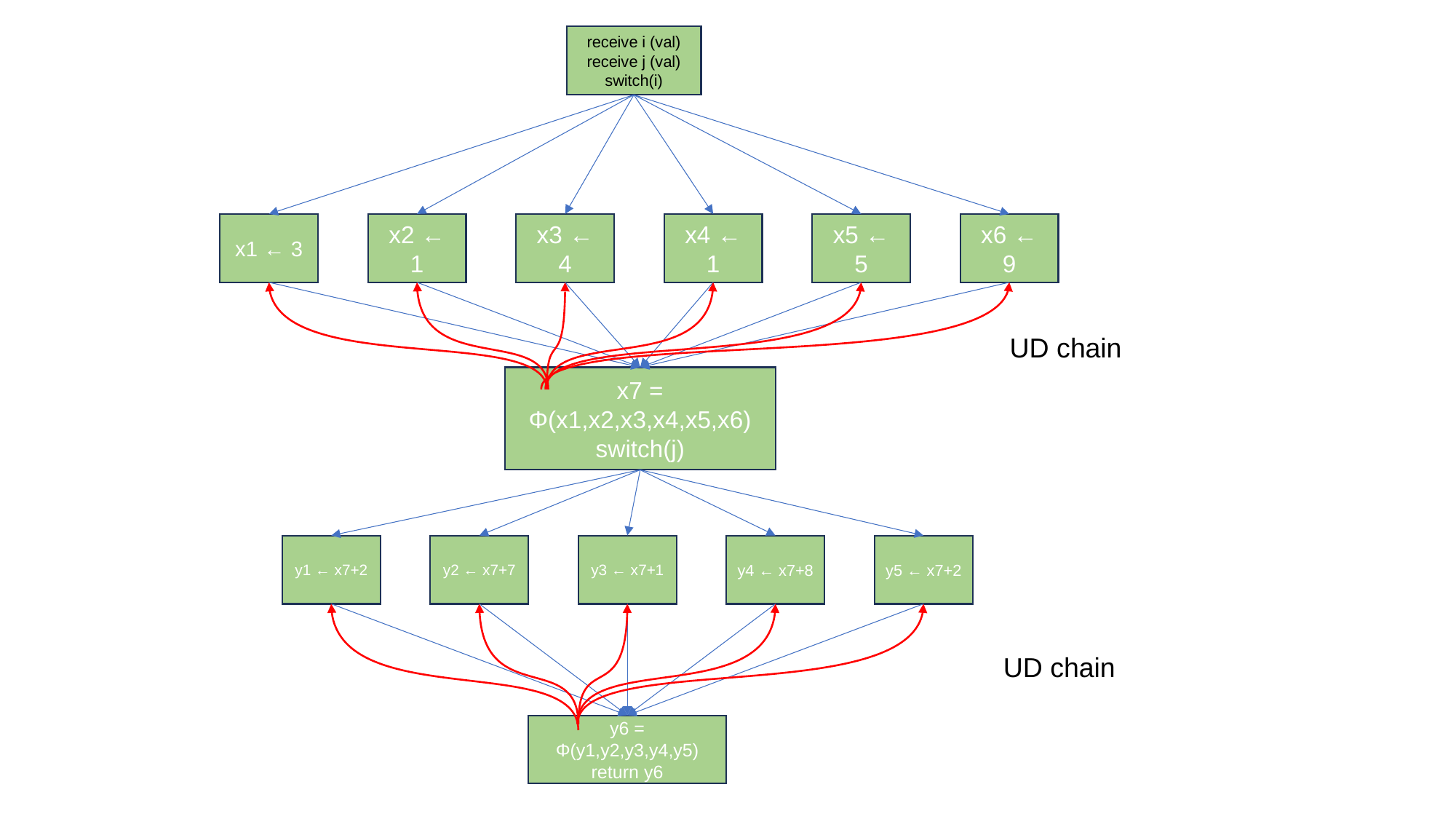

receive i (val)
receive j (val)
switch(i)
x1 ← 3
x2 ← 1
x3 ← 4
x4 ← 1
x5 ← 5
x6 ← 9
UD chain
x7 = Φ(x1,x2,x3,x4,x5,x6)
switch(j)
y1 ← x7+2
y2 ← x7+7
y3 ← x7+1
y4 ← x7+8
y5 ← x7+2
UD chain
y6 = Φ(y1,y2,y3,y4,y5)
return y6